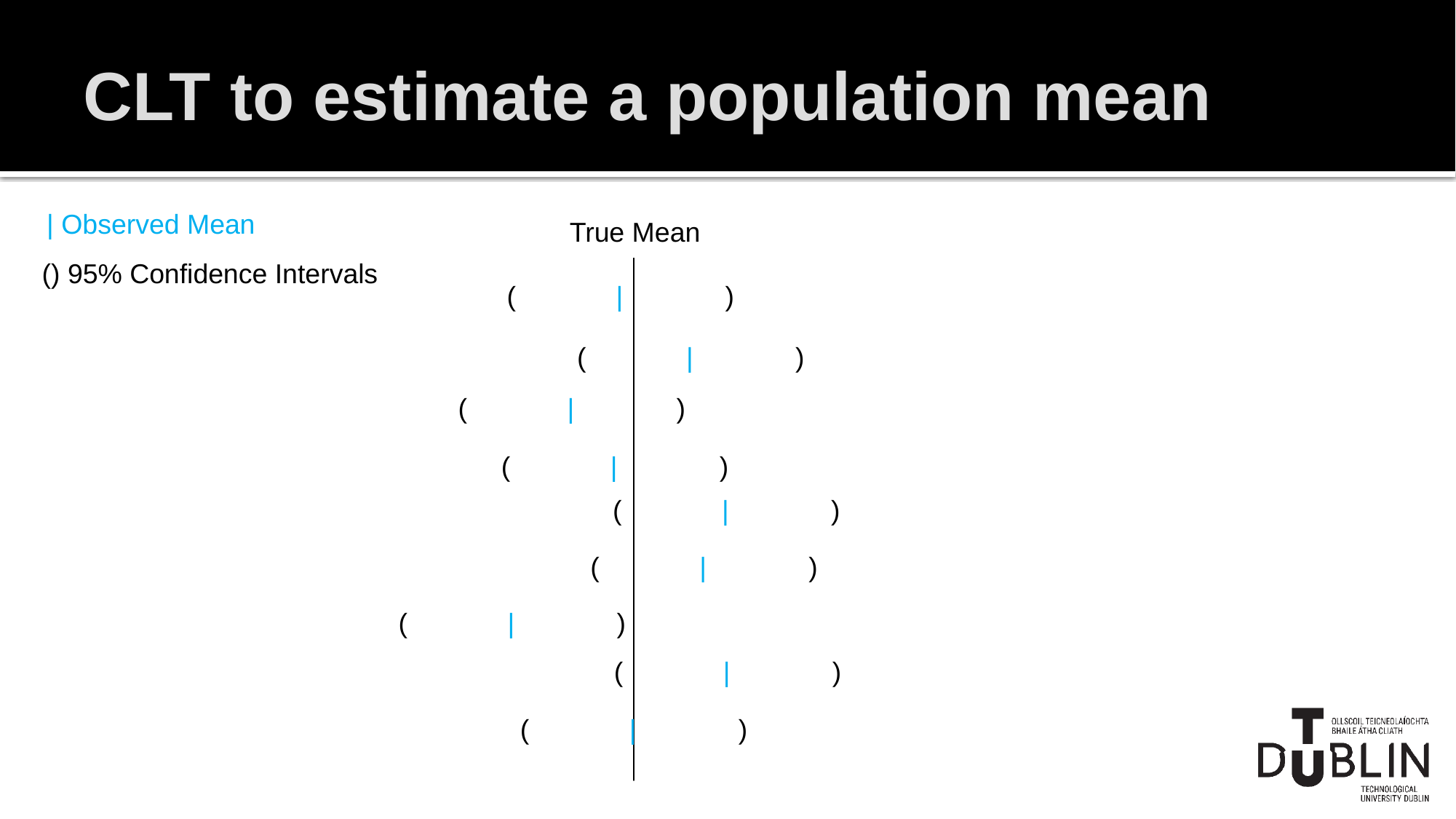

# CLT to estimate a population mean
| Observed Mean
True Mean
() 95% Confidence Intervals
(	|	)
(	|	)
(	|	)
(	|	)
(	|	)
(	|	)
(	|	)
(	|	)
(	|	)